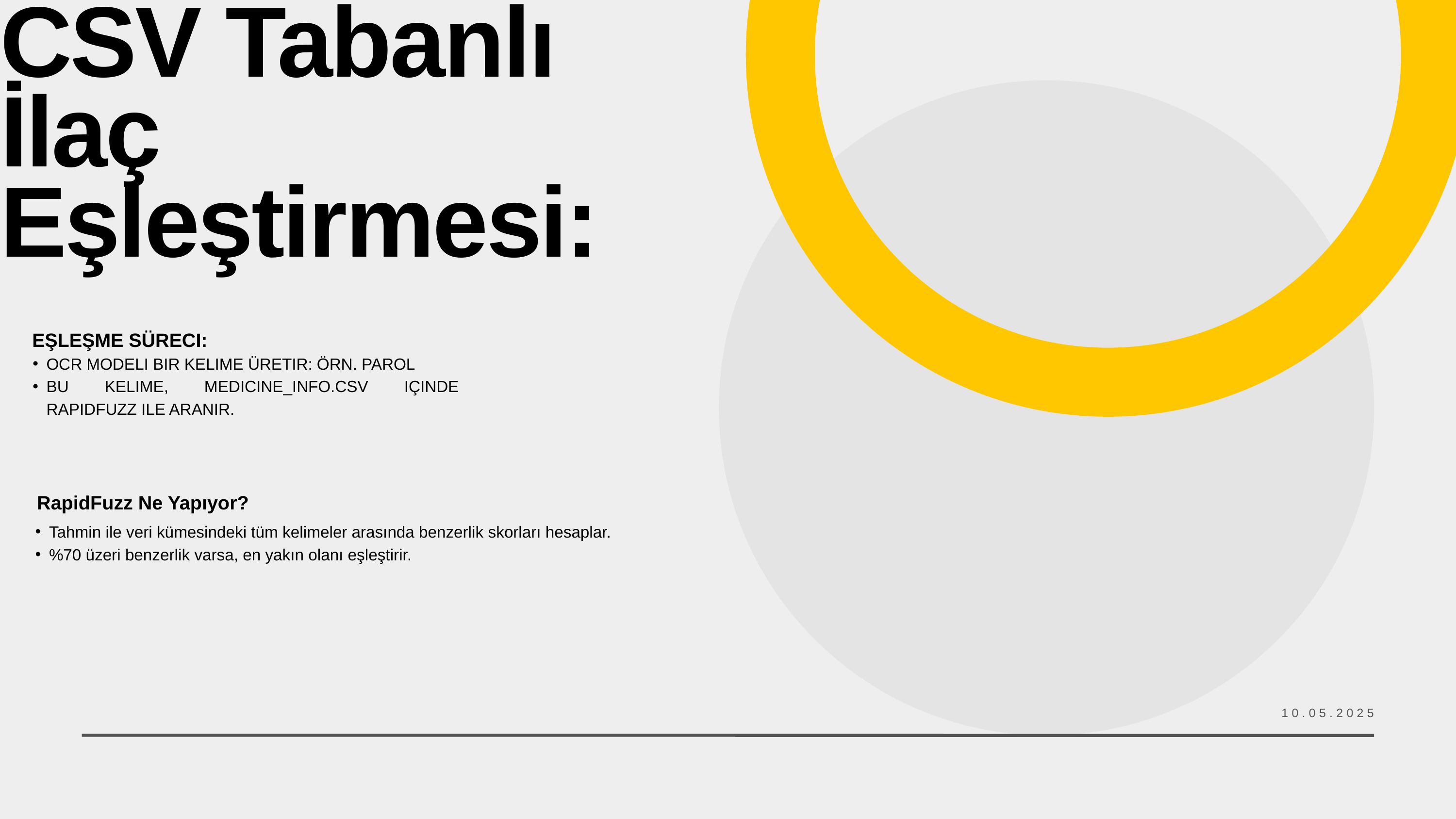

CSV Tabanlı İlaç Eşleştirmesi:

EŞLEŞME SÜRECI:
OCR MODELI BIR KELIME ÜRETIR: ÖRN. PAROL
BU KELIME, MEDICINE_INFO.CSV IÇINDE RAPIDFUZZ ILE ARANIR.

RapidFuzz Ne Yapıyor?
Tahmin ile veri kümesindeki tüm kelimeler arasında benzerlik skorları hesaplar.
%70 üzeri benzerlik varsa, en yakın olanı eşleştirir.
10.05.2025